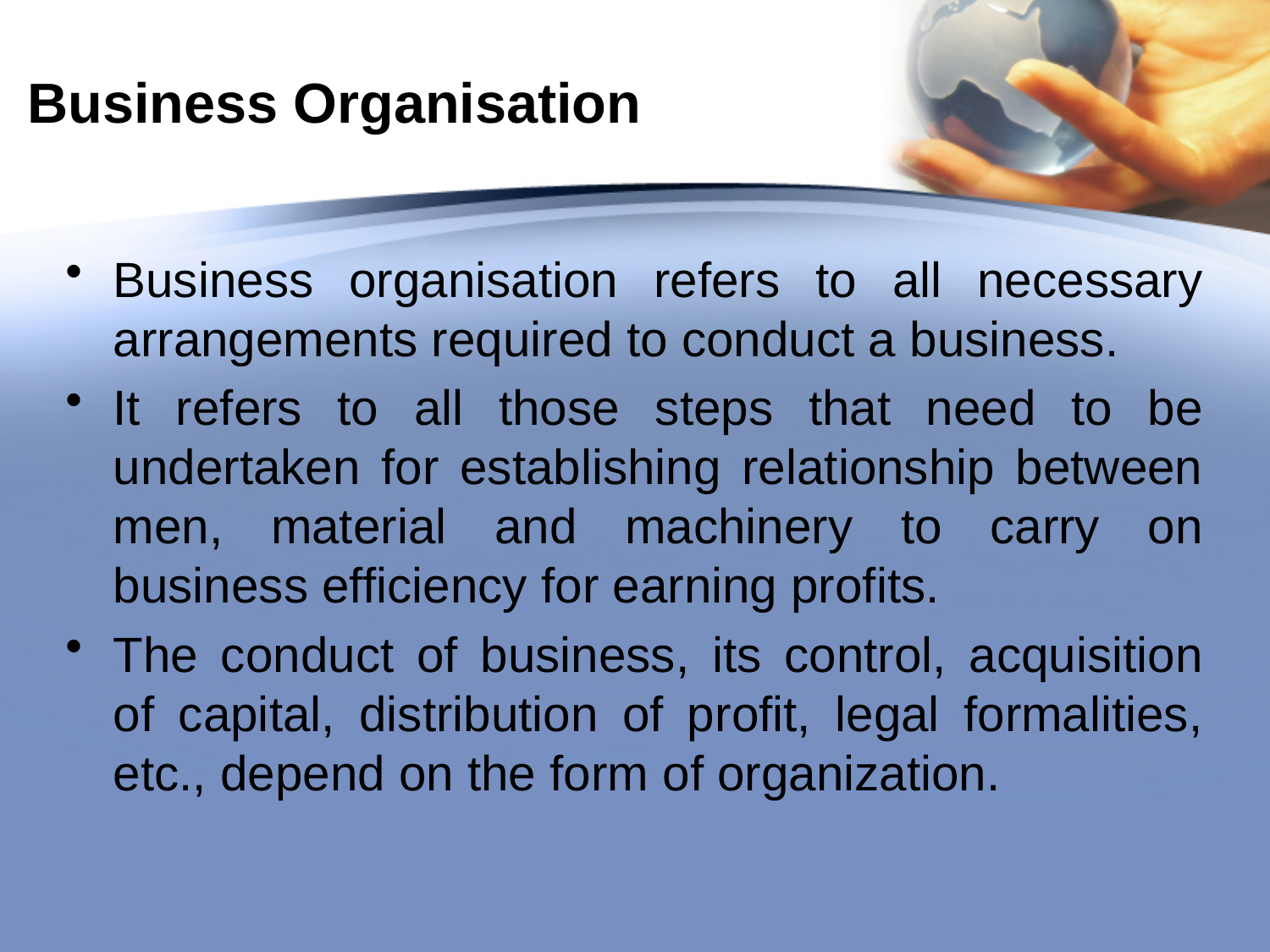

# Business Organisation
Business organisation refers to all necessary arrangements required to conduct a business.
It refers to all those steps that need to be undertaken for establishing relationship between men, material and machinery to carry on business efficiency for earning profits.
The conduct of business, its control, acquisition of capital, distribution of profit, legal formalities, etc., depend on the form of organization.